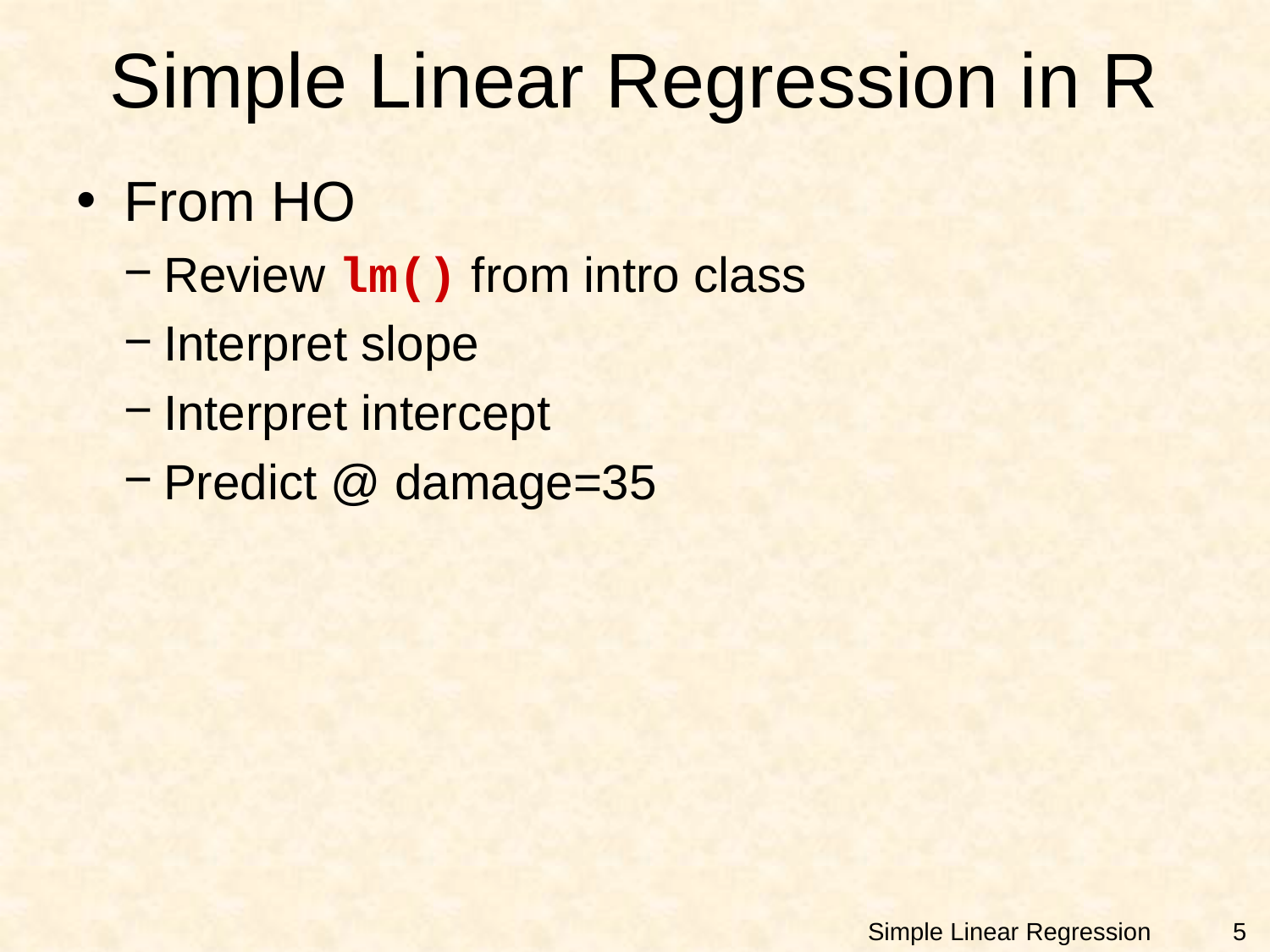

# Simple Linear Regression in R
From HO
Review lm() from intro class
Interpret slope
Interpret intercept
Predict @ damage=35

5
Simple Linear Regression